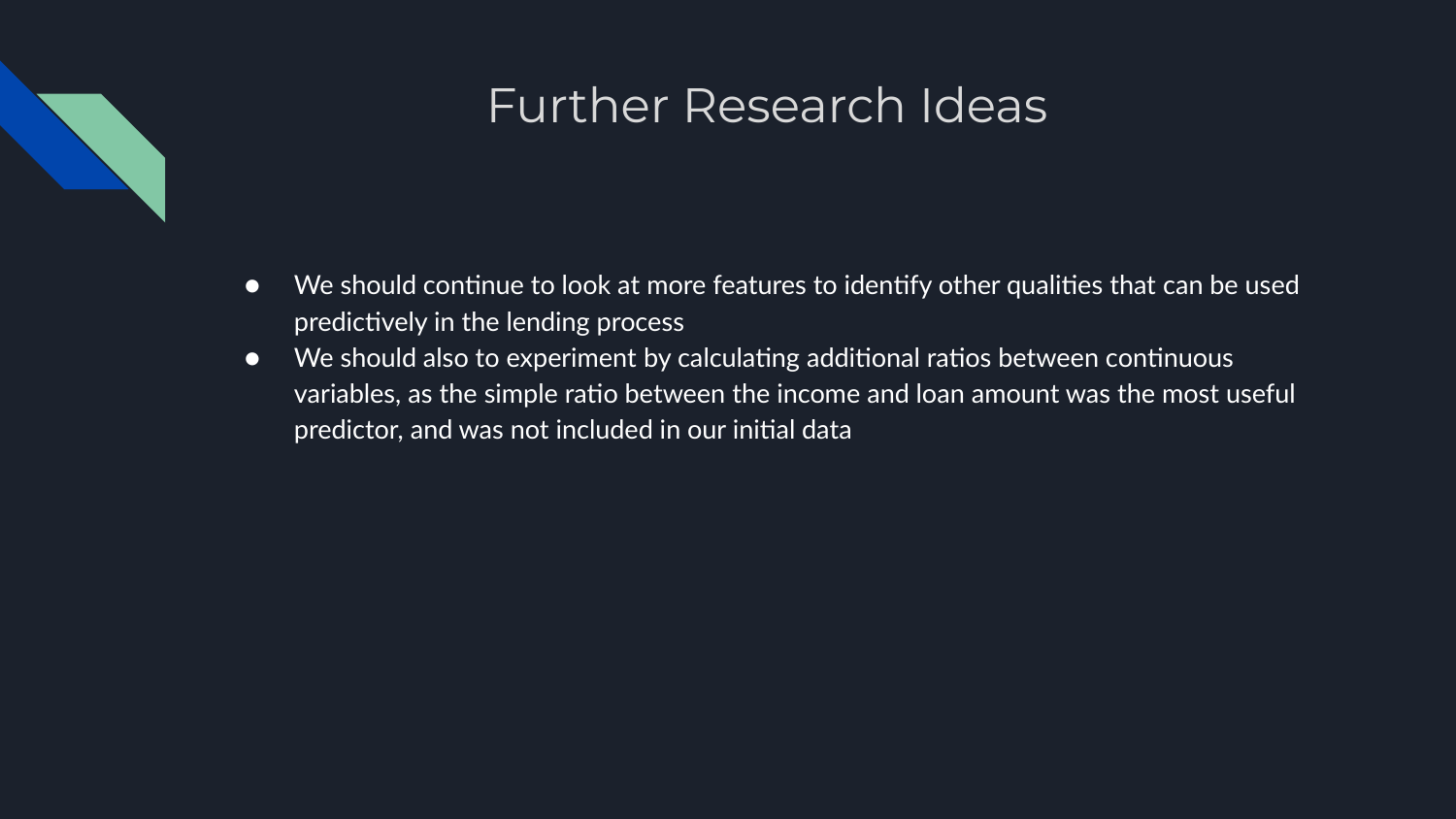

# Further Research Ideas
We should continue to look at more features to identify other qualities that can be used predictively in the lending process
We should also to experiment by calculating additional ratios between continuous variables, as the simple ratio between the income and loan amount was the most useful predictor, and was not included in our initial data